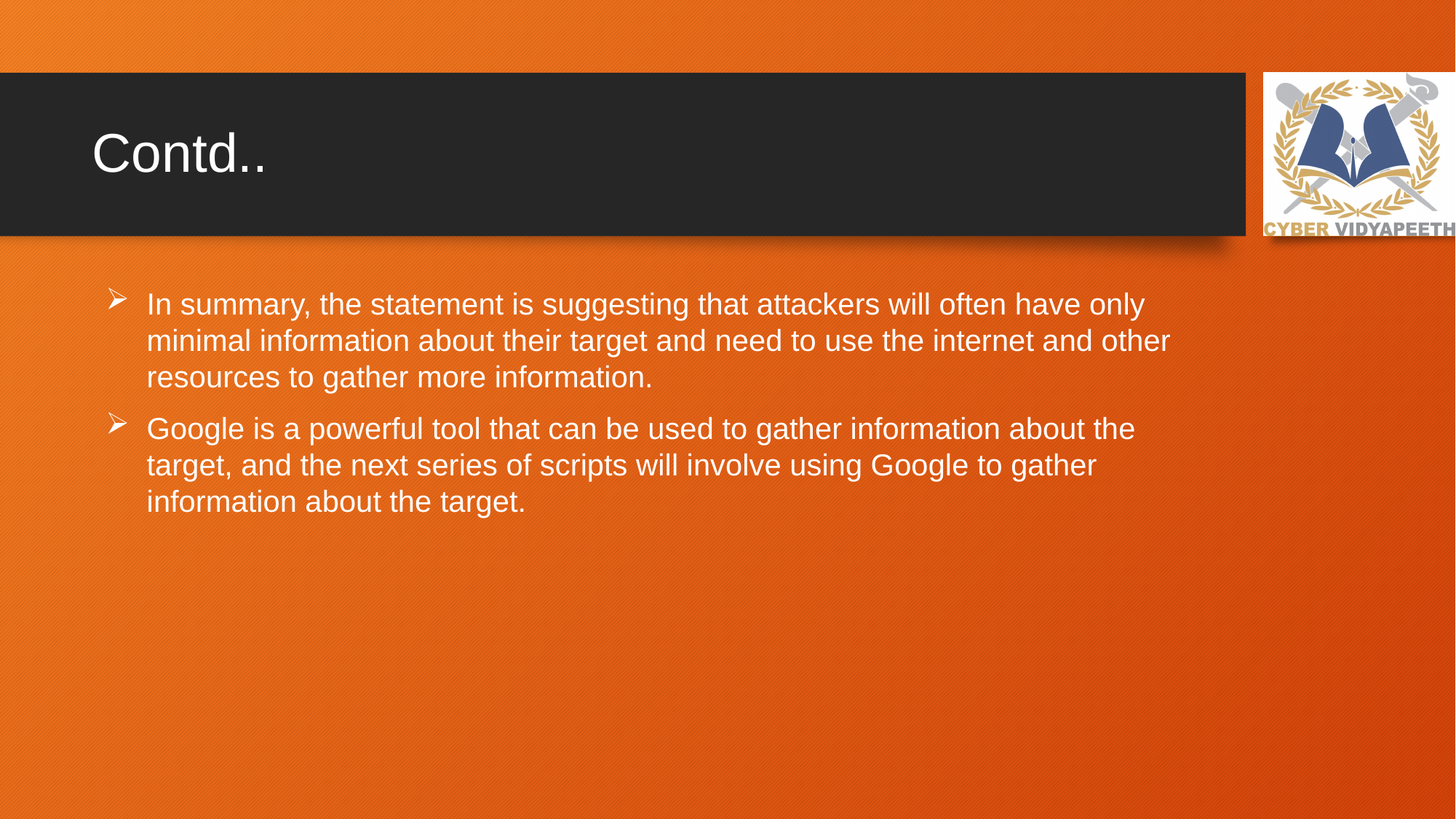

# Contd..
In summary, the statement is suggesting that attackers will often have only minimal information about their target and need to use the internet and other resources to gather more information.
Google is a powerful tool that can be used to gather information about the target, and the next series of scripts will involve using Google to gather information about the target.